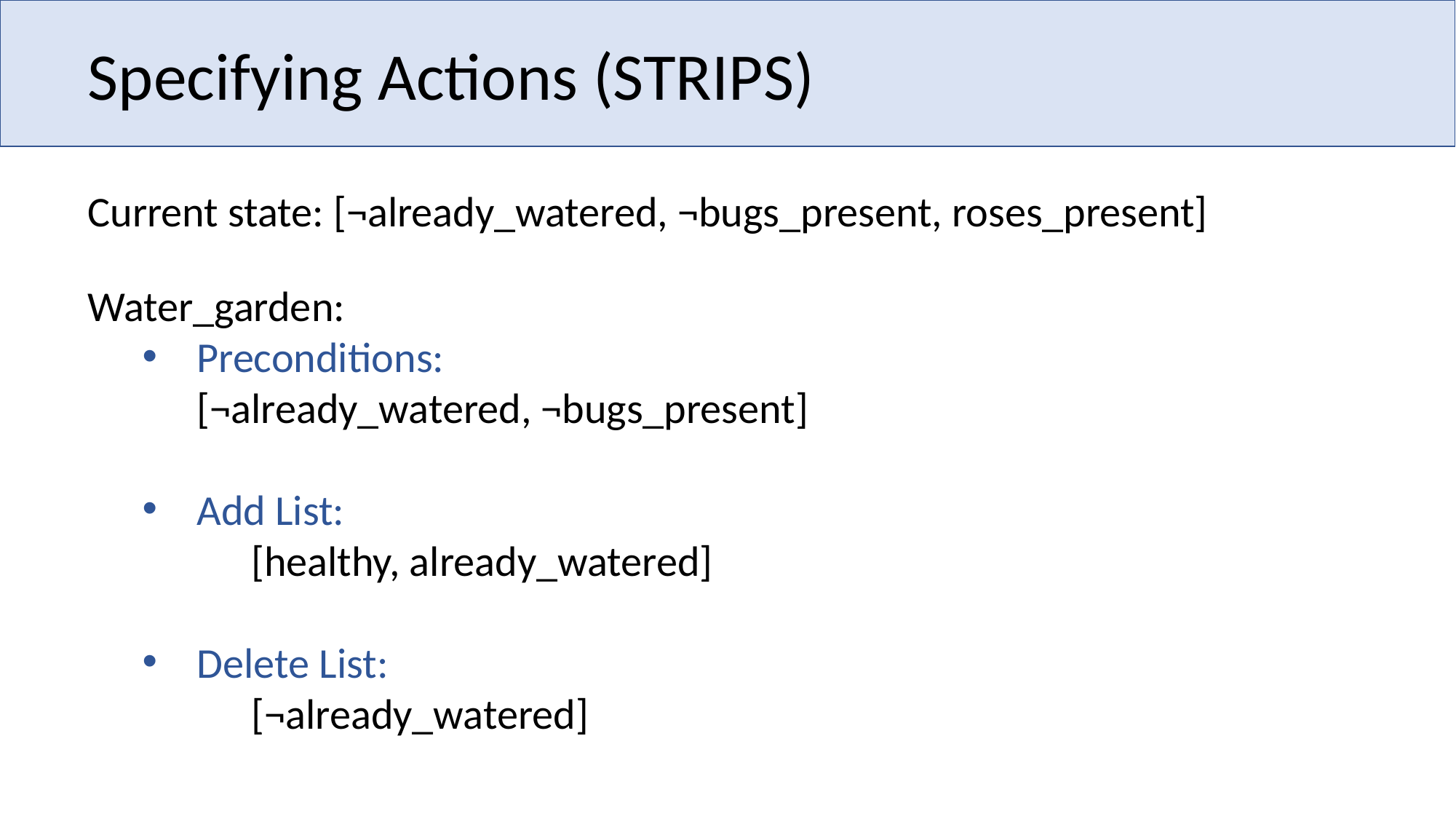

# Specifying Actions (STRIPS)

Current state: [¬already_watered, ¬bugs_present, roses_present]
Water_garden:
Preconditions:
[¬already_watered, ¬bugs_present]

Add List:
	[healthy, already_watered]

Delete List:
	[¬already_watered]